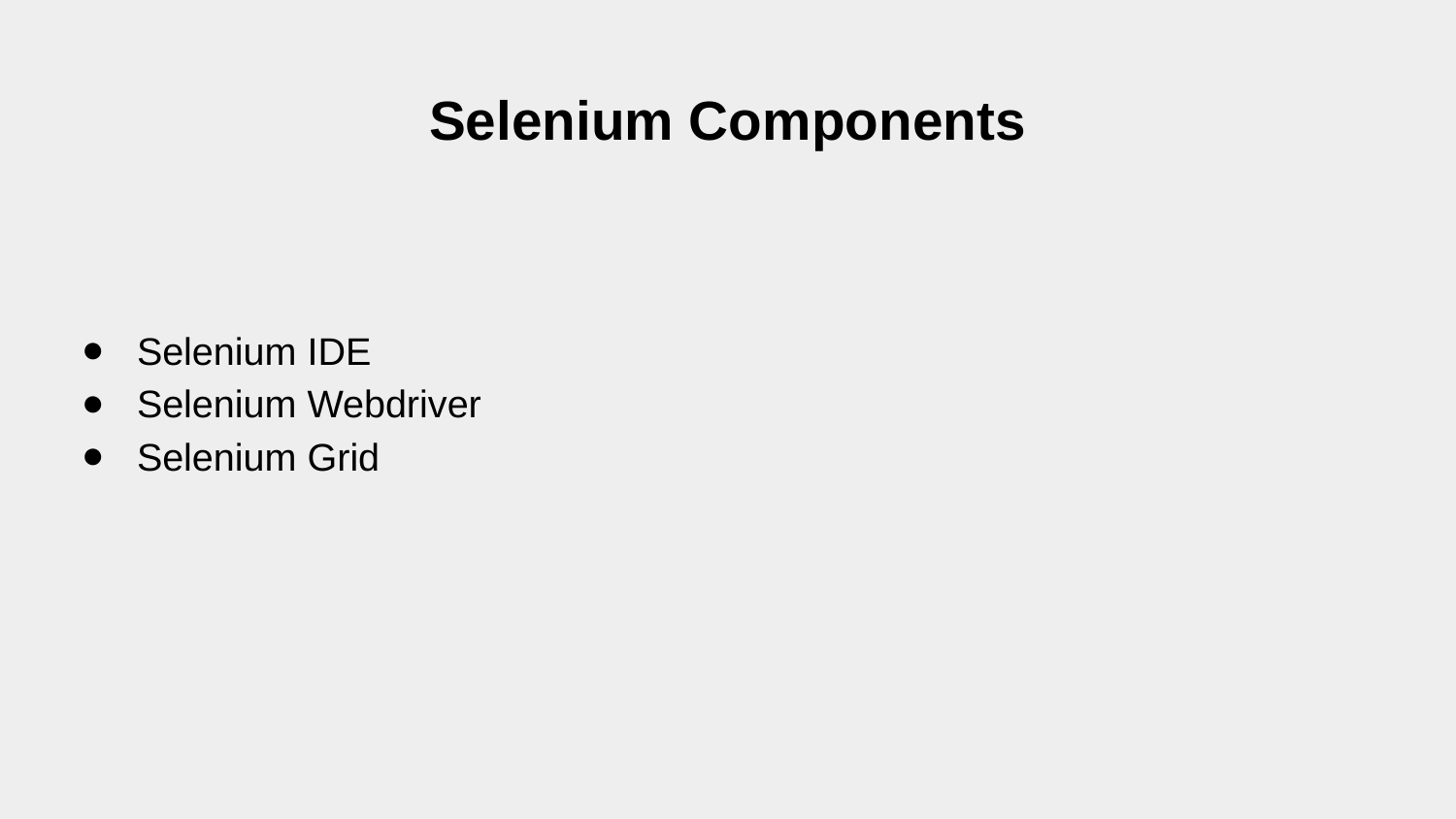

# Selenium Components

Selenium IDE
Selenium Webdriver
Selenium Grid